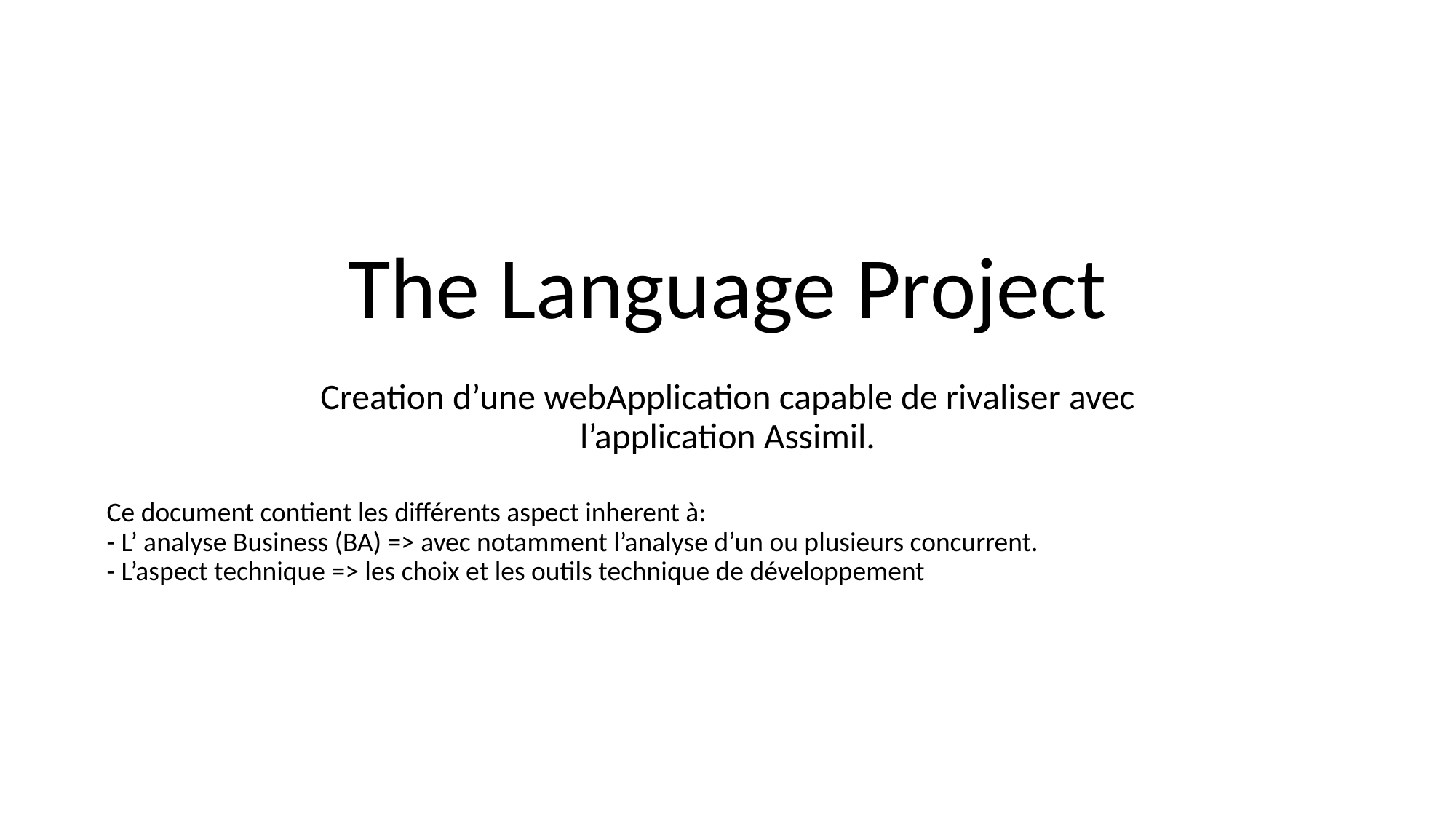

# The Language Project
Creation d’une webApplication capable de rivaliser avec l’application Assimil.
Ce document contient les différents aspect inherent à:
- L’ analyse Business (BA) => avec notamment l’analyse d’un ou plusieurs concurrent.
- L’aspect technique => les choix et les outils technique de développement